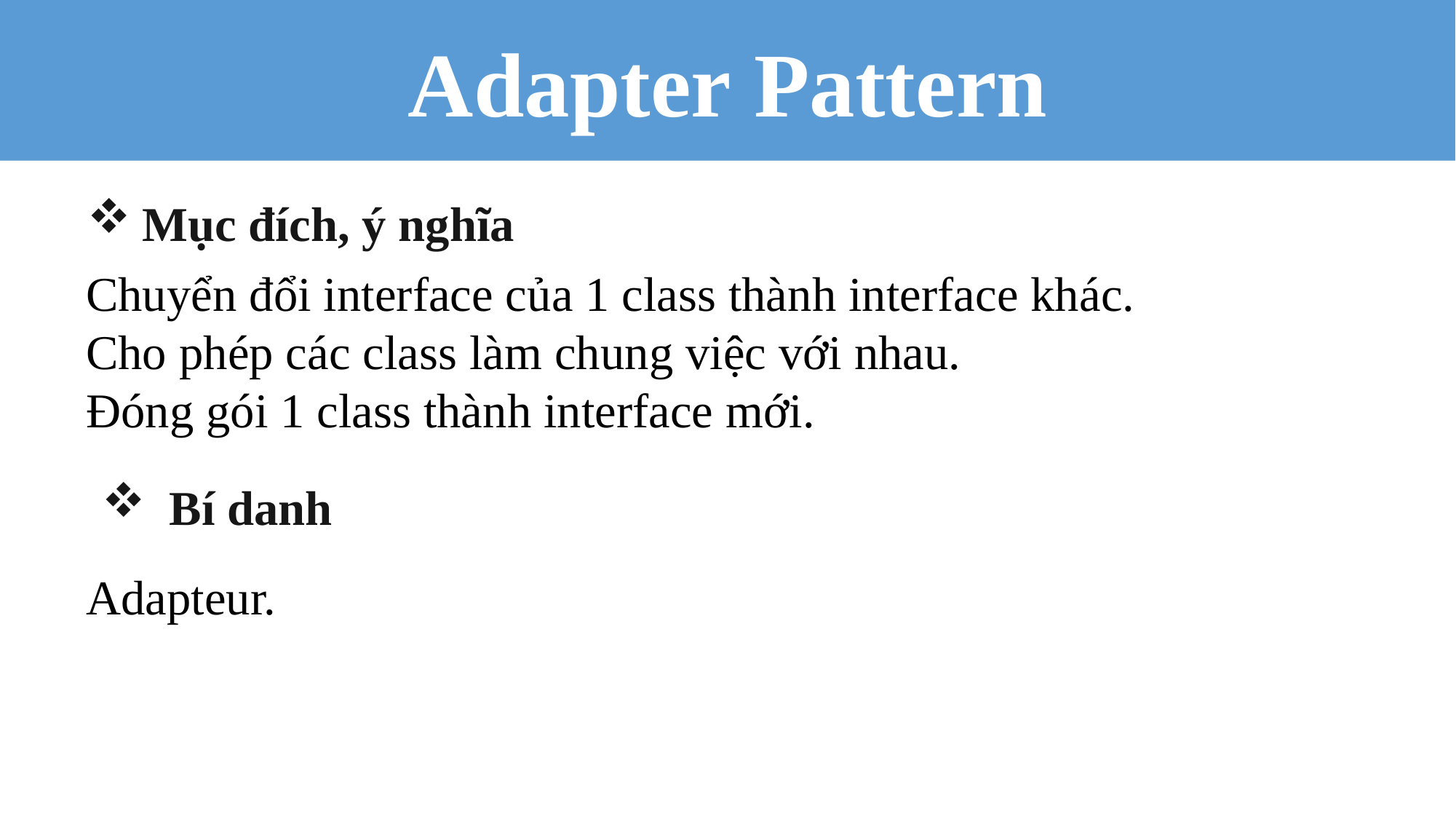

Adapter Pattern
Mục đích, ý nghĩa
Chuyển đổi interface của 1 class thành interface khác.
Cho phép các class làm chung việc với nhau.
Đóng gói 1 class thành interface mới.
 Bí danh
Adapteur.